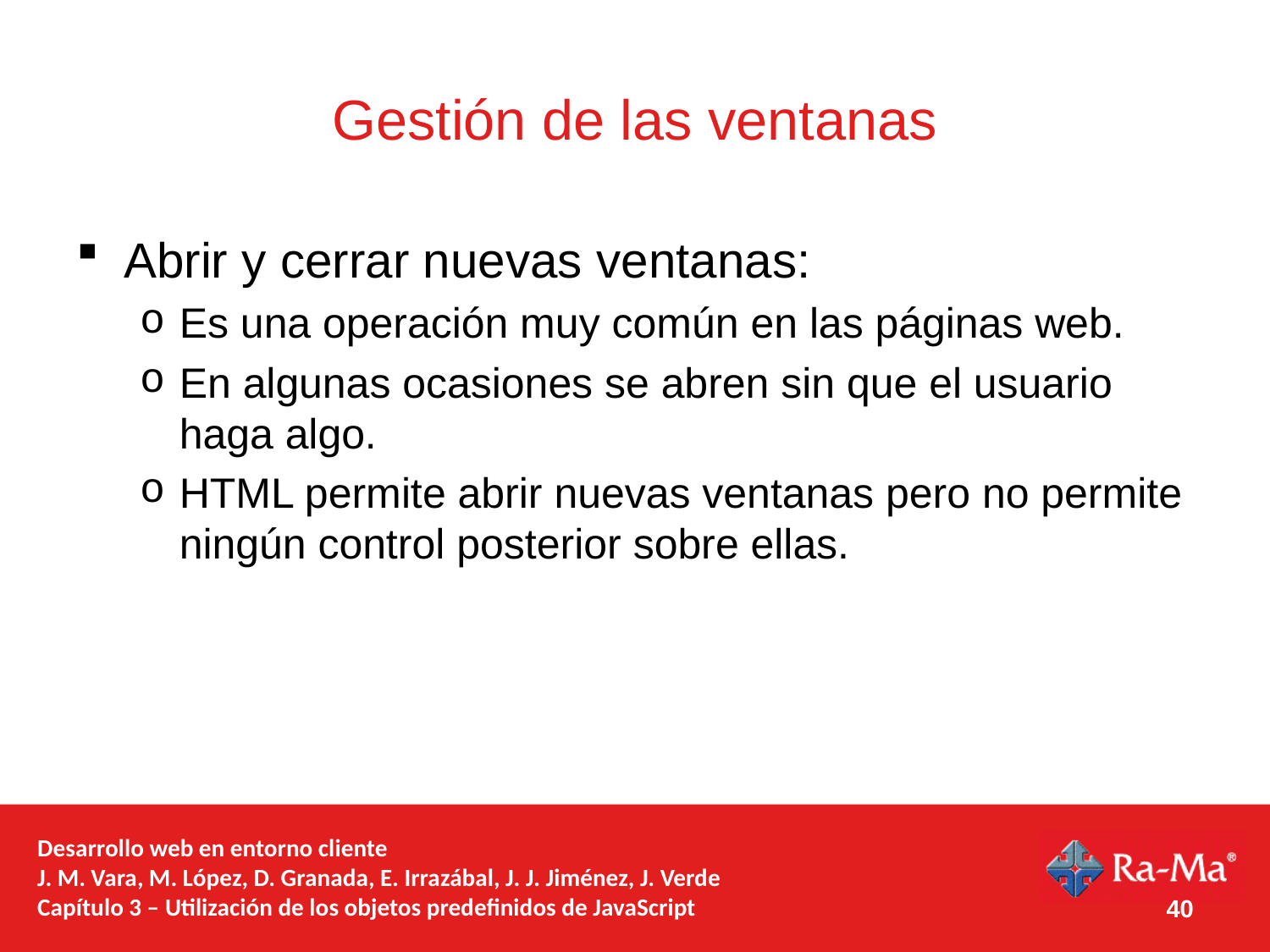

# Gestión de las ventanas
Abrir y cerrar nuevas ventanas:
Es una operación muy común en las páginas web.
En algunas ocasiones se abren sin que el usuario haga algo.
HTML permite abrir nuevas ventanas pero no permite ningún control posterior sobre ellas.
Desarrollo web en entorno cliente
J. M. Vara, M. López, D. Granada, E. Irrazábal, J. J. Jiménez, J. Verde
Capítulo 3 – Utilización de los objetos predefinidos de JavaScript
40